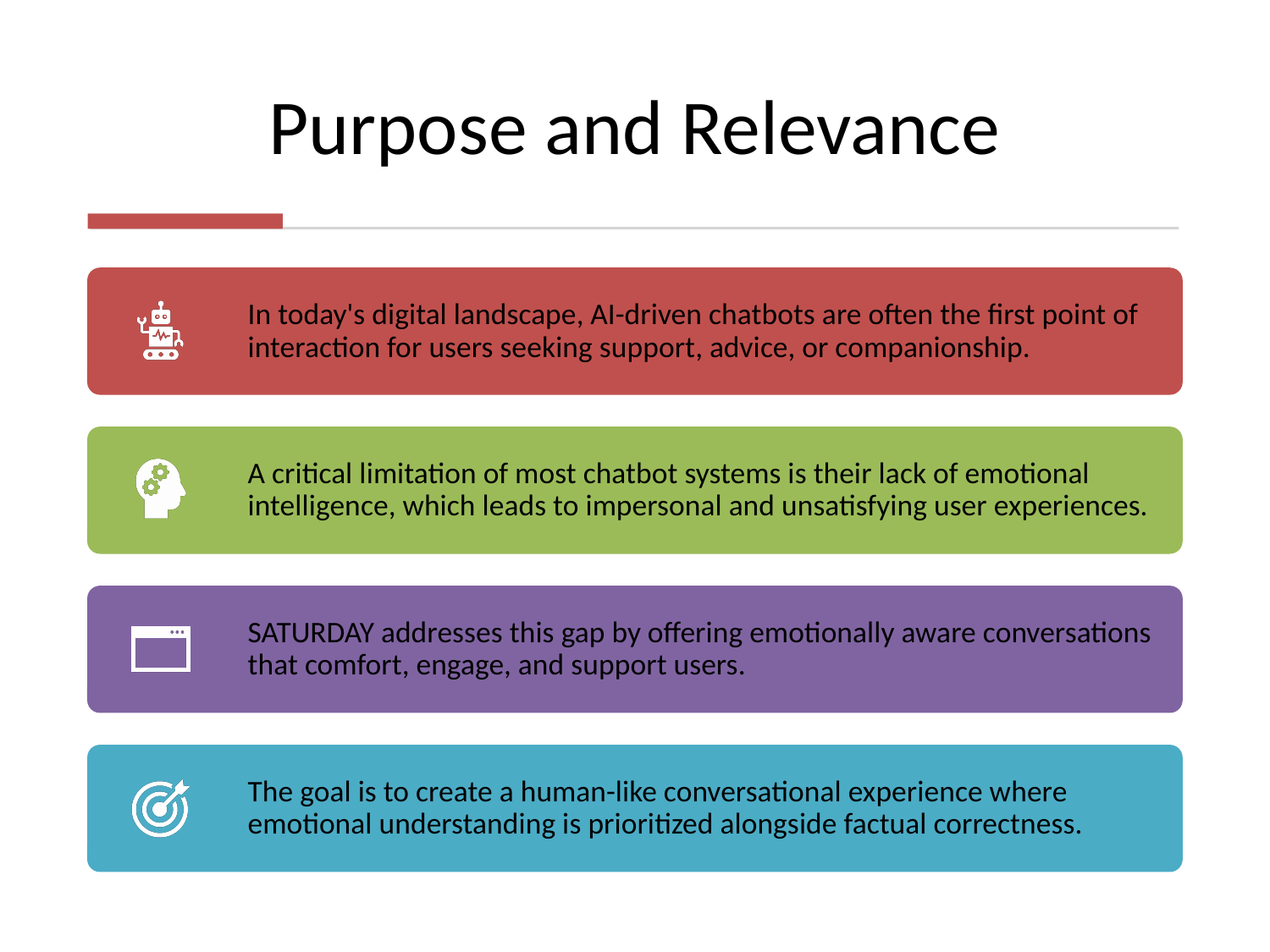

# Purpose and Relevance

In today's digital landscape, AI-driven chatbots are often the first point of interaction for users seeking support, advice, or companionship.
A critical limitation of most chatbot systems is their lack of emotional intelligence, which leads to impersonal and unsatisfying user experiences.
SATURDAY addresses this gap by offering emotionally aware conversations that comfort, engage, and support users.
The goal is to create a human-like conversational experience where emotional understanding is prioritized alongside factual correctness.